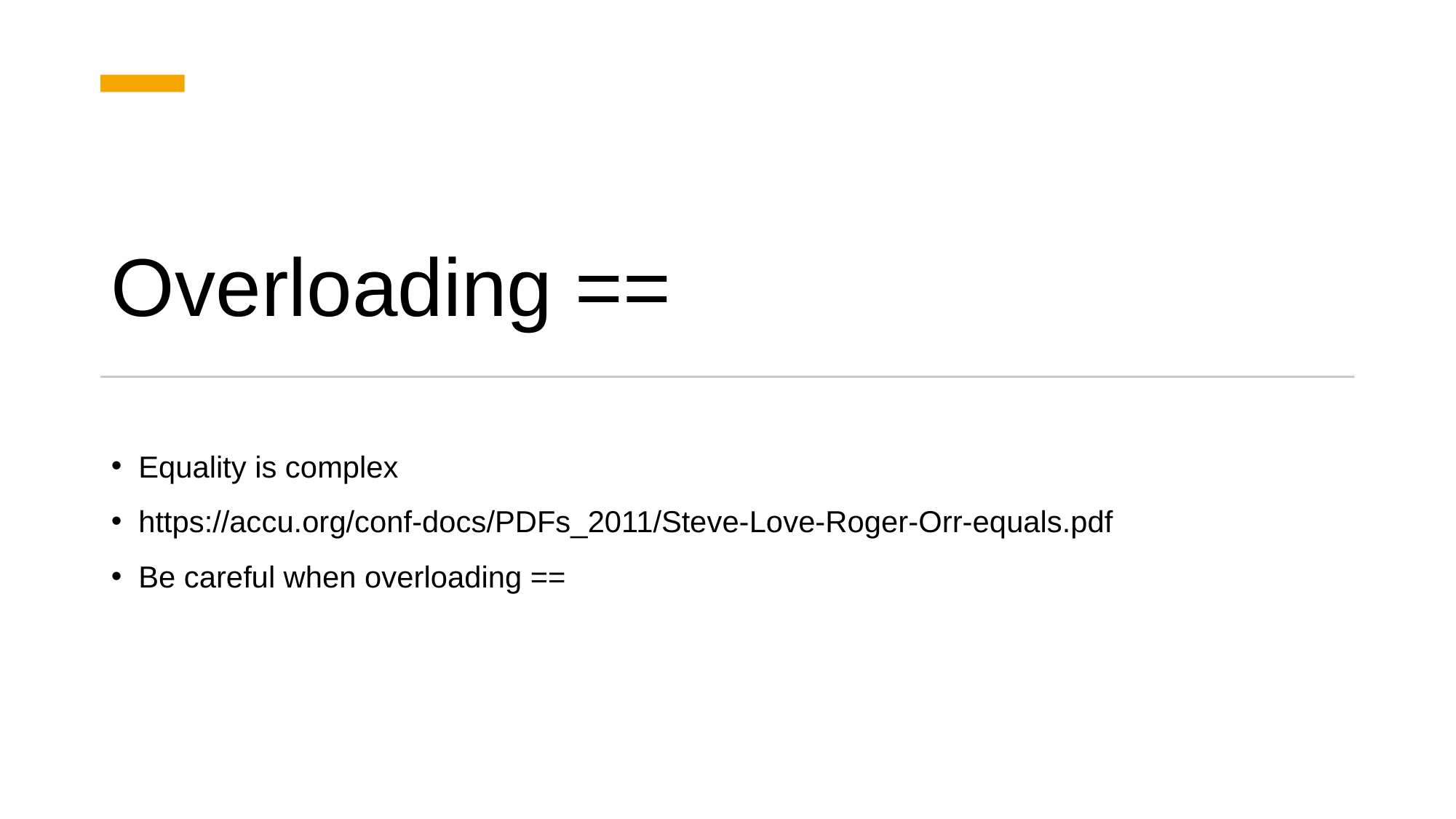

# Overloading ==

Equality is complex
https://accu.org/conf-docs/PDFs_2011/Steve-Love-Roger-Orr-equals.pdf
Be careful when overloading ==